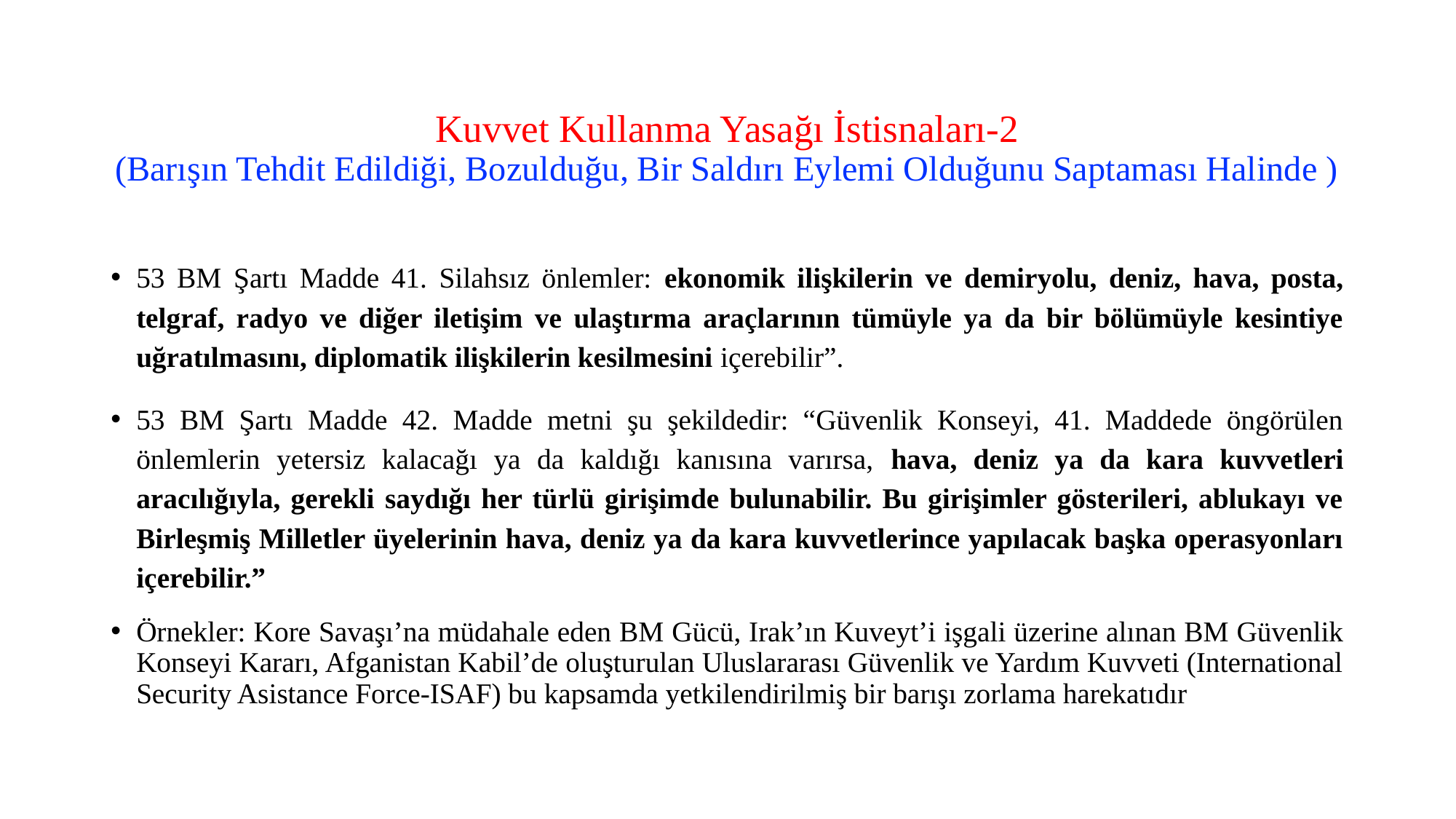

# Kuvvet Kullanma Yasağı İstisnaları-2 (Barışın Tehdit Edildiği, Bozulduğu, Bir Saldırı Eylemi Olduğunu Saptaması Halinde )
53 BM Şartı Madde 41. Silahsız önlemler: ekonomik ilişkilerin ve demiryolu, deniz, hava, posta, telgraf, radyo ve diğer iletişim ve ulaştırma araçlarının tümüyle ya da bir bölümüyle kesintiye uğratılmasını, diplomatik ilişkilerin kesilmesini içerebilir”.
53 BM Şartı Madde 42. Madde metni şu şekildedir: “Güvenlik Konseyi, 41. Maddede öngörülen önlemlerin yetersiz kalacağı ya da kaldığı kanısına varırsa, hava, deniz ya da kara kuvvetleri aracılığıyla, gerekli saydığı her türlü girişimde bulunabilir. Bu girişimler gösterileri, ablukayı ve Birleşmiş Milletler üyelerinin hava, deniz ya da kara kuvvetlerince yapılacak başka operasyonları içerebilir.”
Örnekler: Kore Savaşı’na müdahale eden BM Gücü, Irak’ın Kuveyt’i işgali üzerine alınan BM Güvenlik Konseyi Kararı, Afganistan Kabil’de oluşturulan Uluslararası Güvenlik ve Yardım Kuvveti (International Security Asistance Force-ISAF) bu kapsamda yetkilendirilmiş bir barışı zorlama harekatıdır